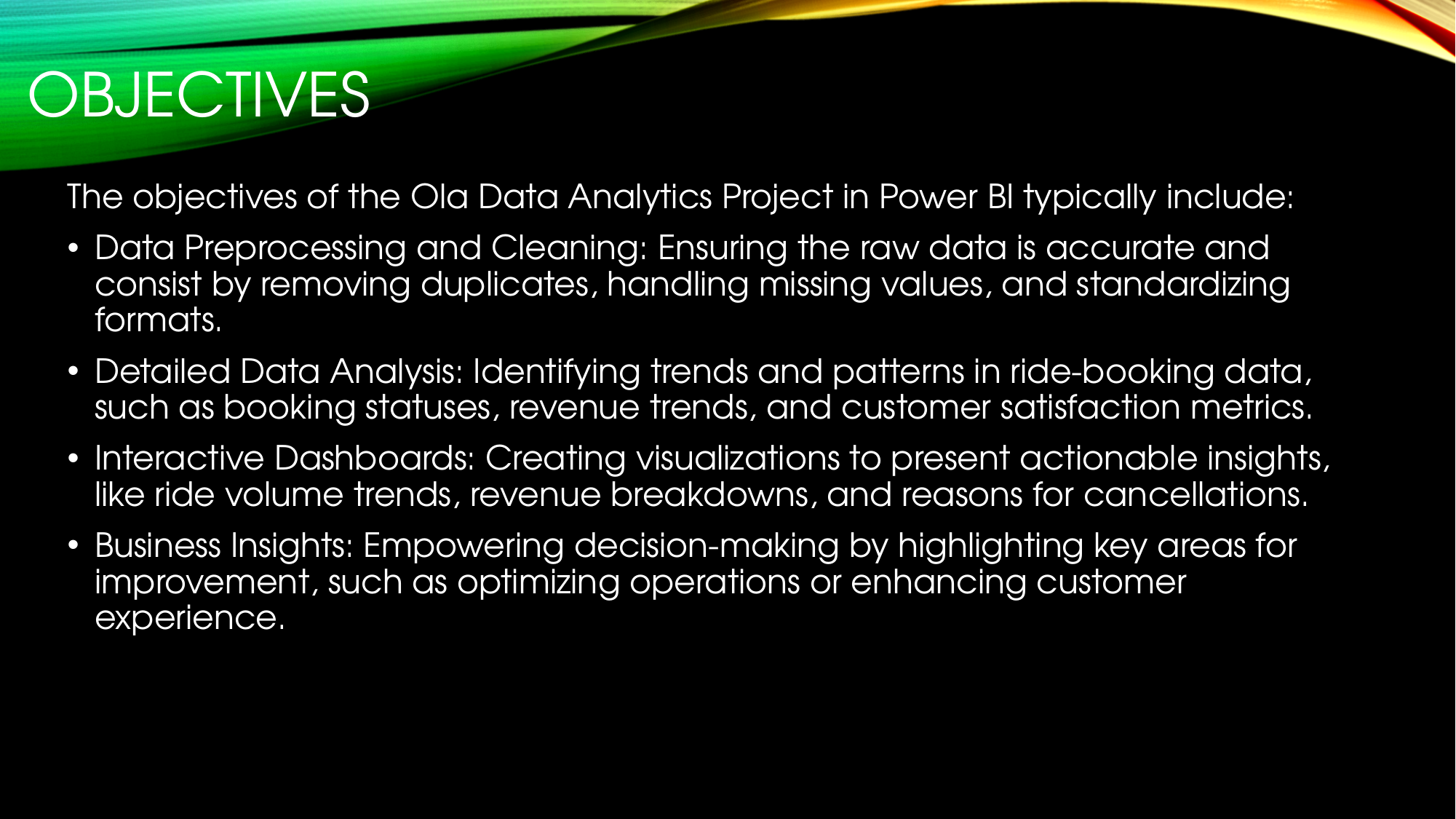

# objectives
The objectives of the Ola Data Analytics Project in Power BI typically include:
Data Preprocessing and Cleaning: Ensuring the raw data is accurate and consist by removing duplicates, handling missing values, and standardizing formats.
Detailed Data Analysis: Identifying trends and patterns in ride-booking data, such as booking statuses, revenue trends, and customer satisfaction metrics.
Interactive Dashboards: Creating visualizations to present actionable insights, like ride volume trends, revenue breakdowns, and reasons for cancellations.
Business Insights: Empowering decision-making by highlighting key areas for improvement, such as optimizing operations or enhancing customer experience.